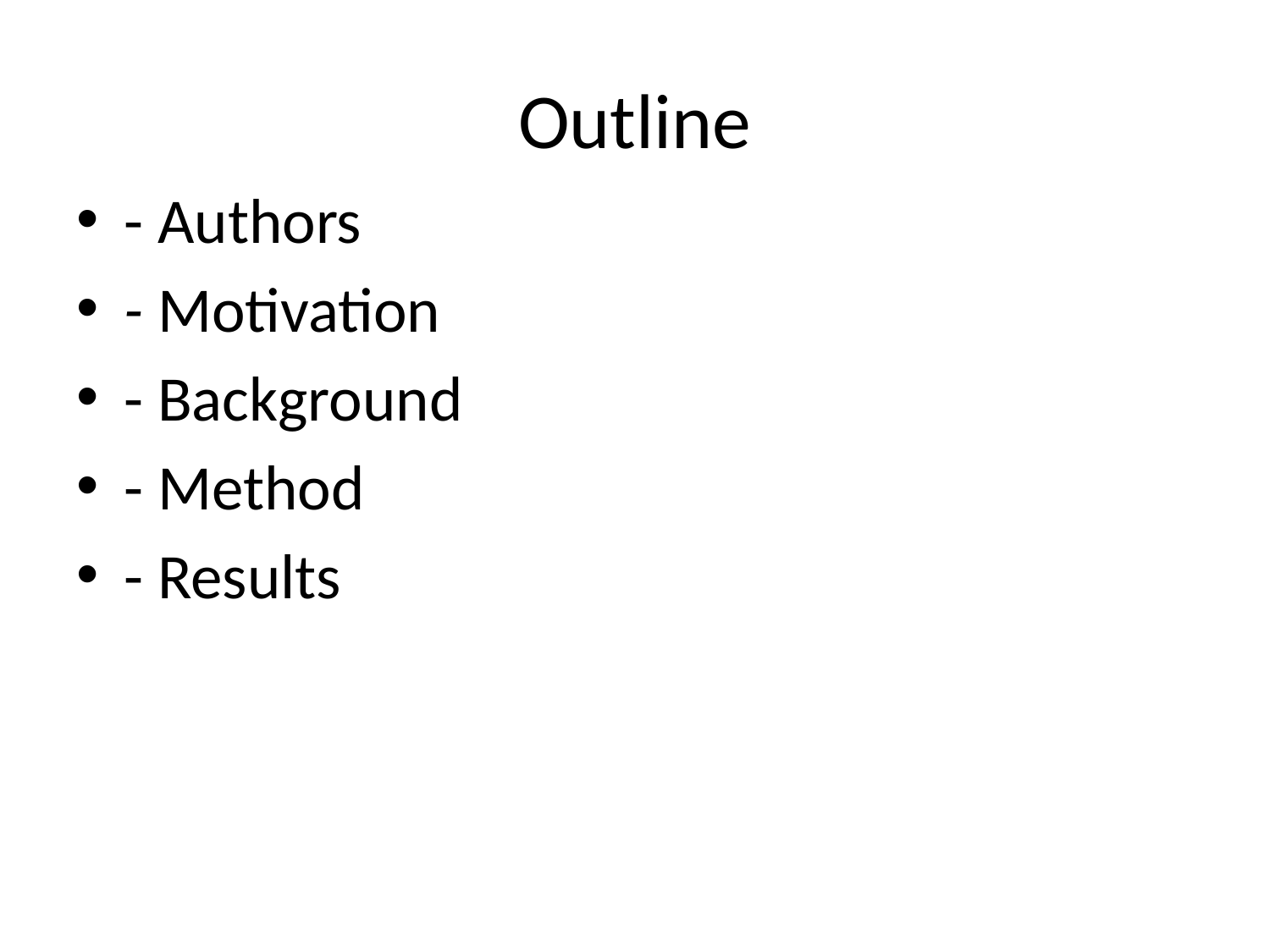

# Outline
- Authors
- Motivation
- Background
- Method
- Results